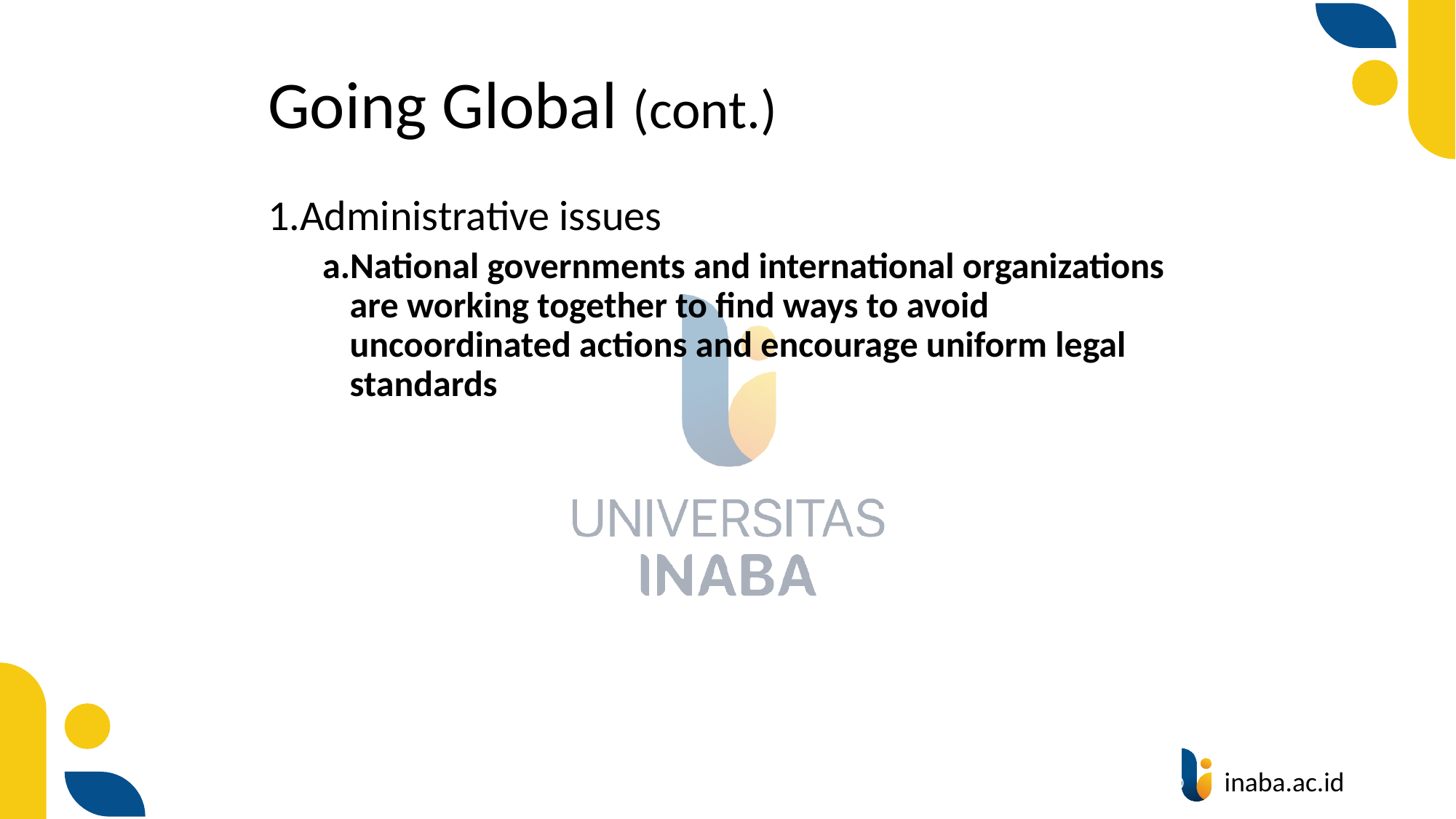

# Going Global (cont.)
Administrative issues
National governments and international organizations are working together to find ways to avoid uncoordinated actions and encourage uniform legal standards
87
© Prentice Hall 2020